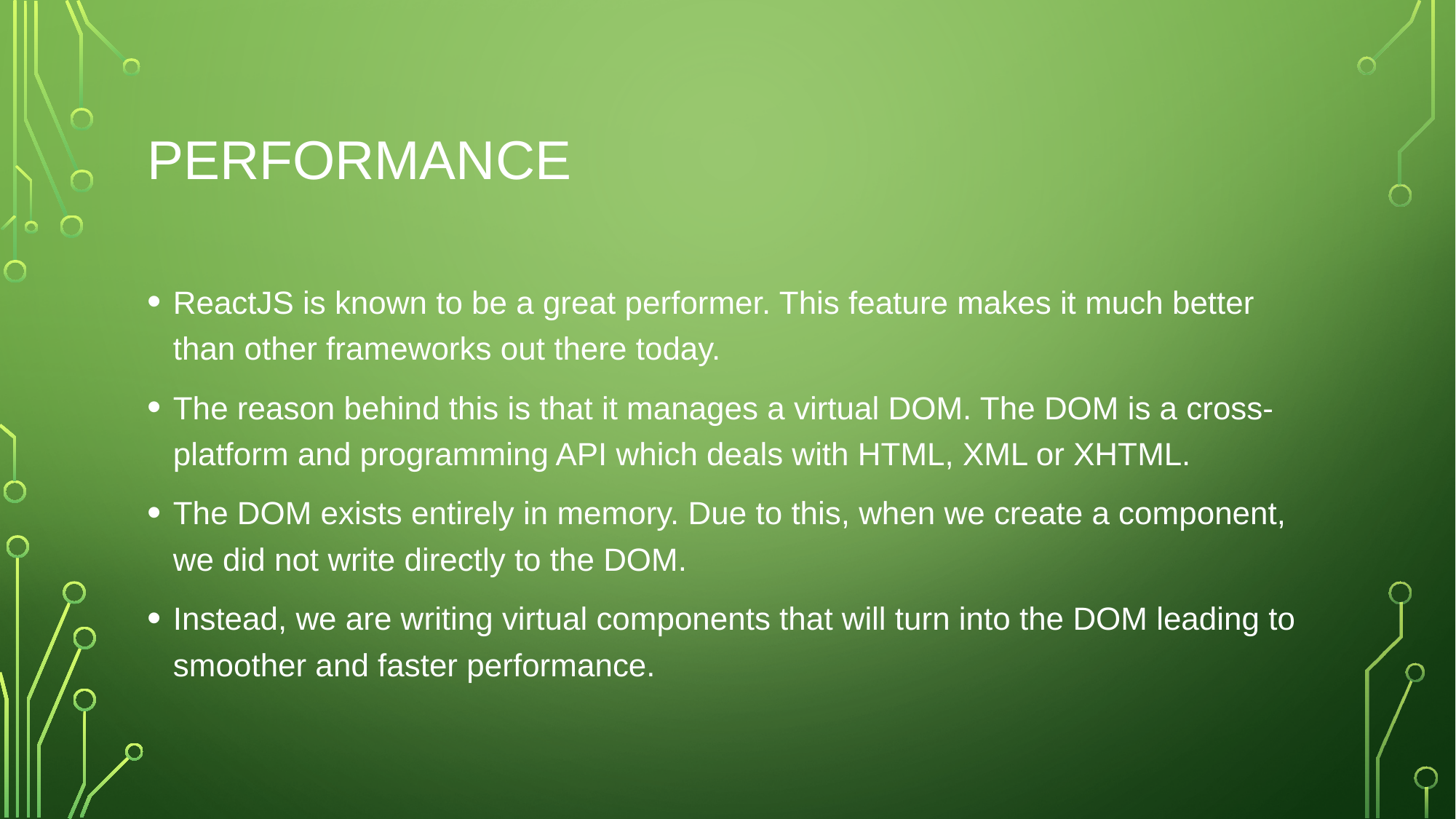

# performance
ReactJS is known to be a great performer. This feature makes it much better than other frameworks out there today.
The reason behind this is that it manages a virtual DOM. The DOM is a cross-platform and programming API which deals with HTML, XML or XHTML.
The DOM exists entirely in memory. Due to this, when we create a component, we did not write directly to the DOM.
Instead, we are writing virtual components that will turn into the DOM leading to smoother and faster performance.